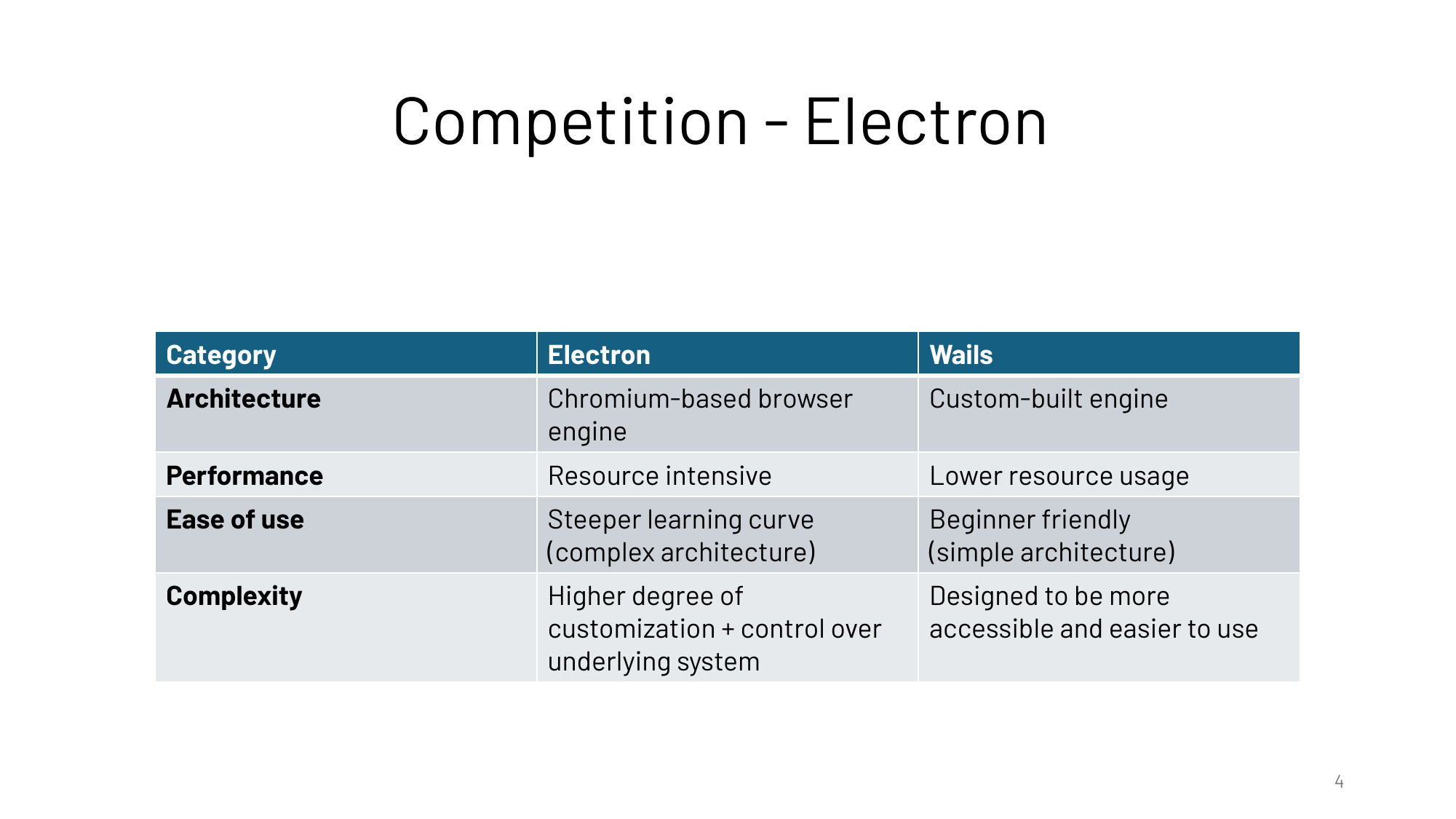

# Competition - Electron
| Category | Electron | Wails |
| --- | --- | --- |
| Architecture | Chromium-based browser engine | Custom-built engine |
| Performance | Resource intensive | Lower resource usage |
| Ease of use | Steeper learning curve (complex architecture) | Beginner friendly (simple architecture) |
| Complexity | Higher degree of customization + control over underlying system | Designed to be more accessible and easier to use |
4